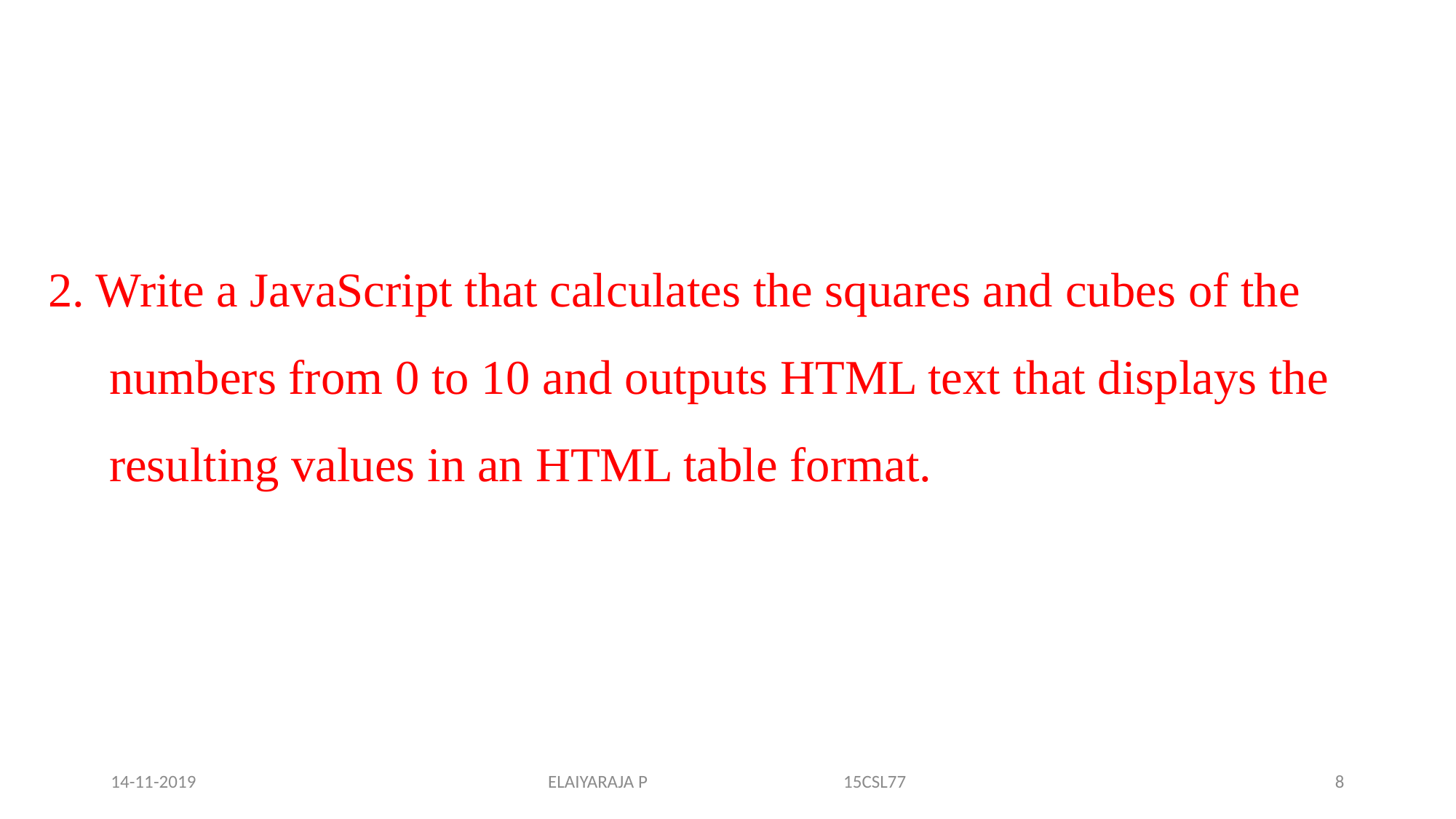

2. Write a JavaScript that calculates the squares and cubes of the
     numbers from 0 to 10 and outputs HTML text that displays the
     resulting values in an HTML table format.
14-11-2019
ELAIYARAJA P                                               15CSL77
8